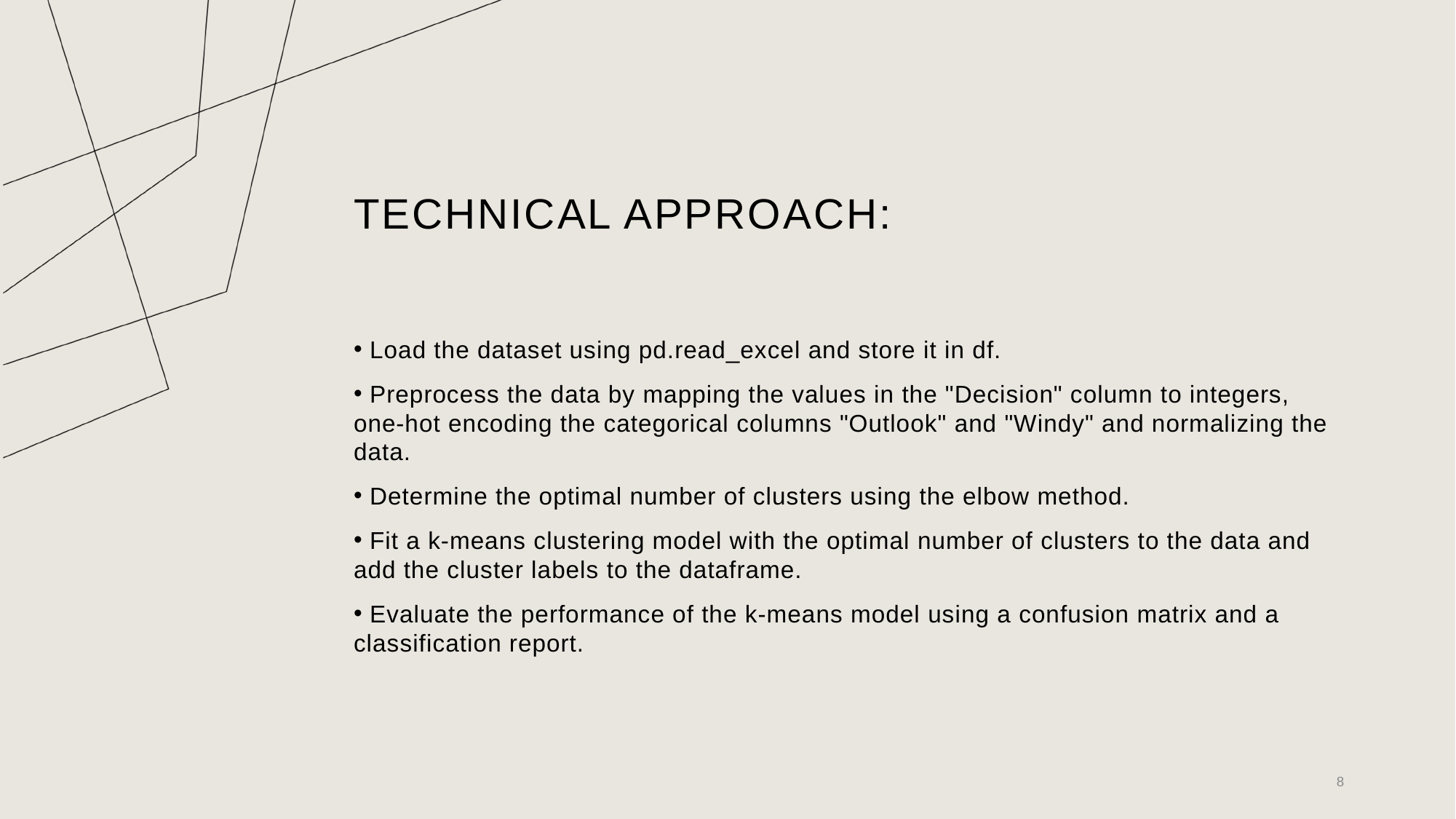

# Technical approach:
 Load the dataset using pd.read_excel and store it in df.
 Preprocess the data by mapping the values in the "Decision" column to integers, one-hot encoding the categorical columns "Outlook" and "Windy" and normalizing the data.
 Determine the optimal number of clusters using the elbow method.
 Fit a k-means clustering model with the optimal number of clusters to the data and add the cluster labels to the dataframe.
 Evaluate the performance of the k-means model using a confusion matrix and a classification report.

8